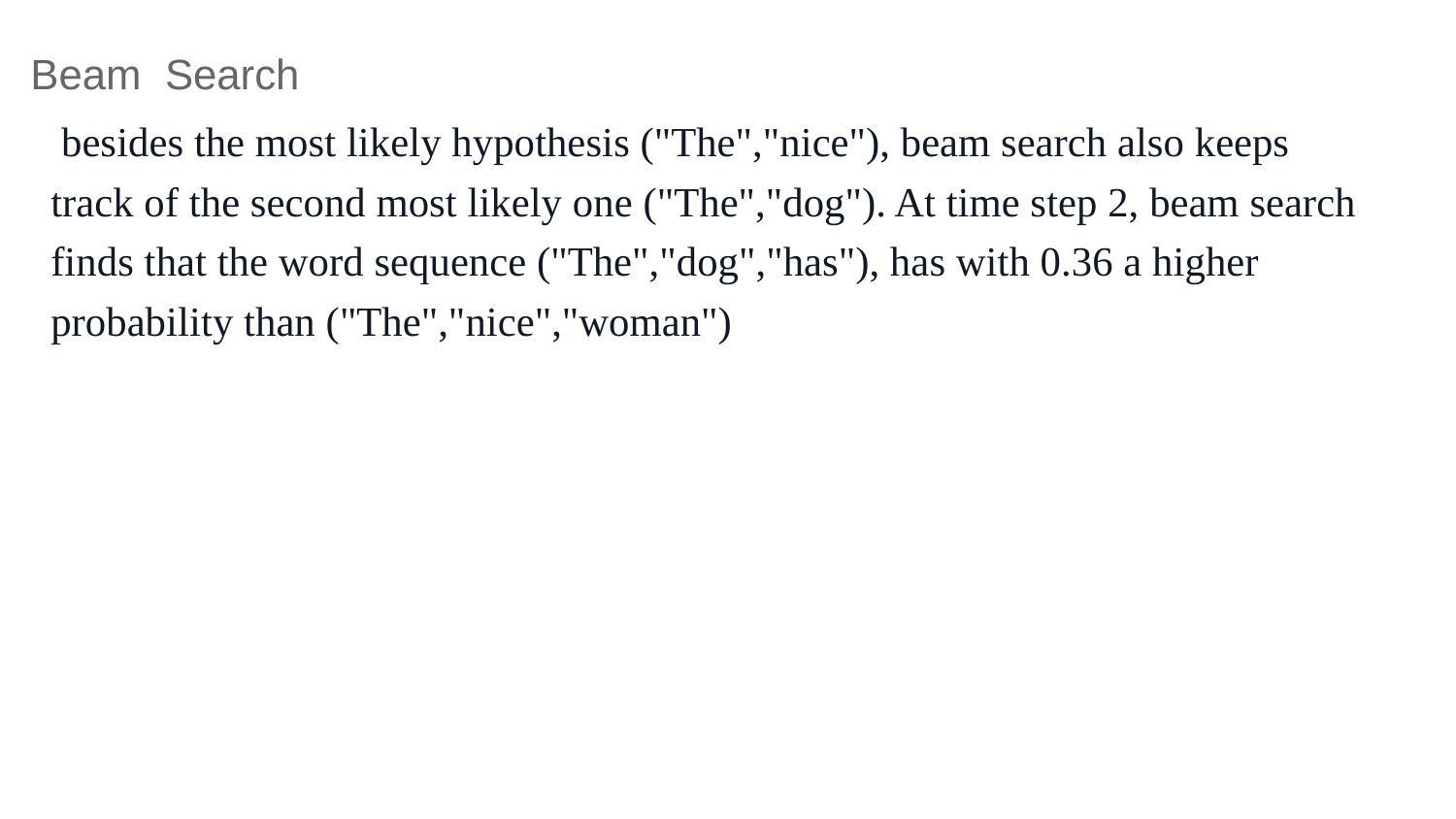

# Beam  Search

 besides the most likely hypothesis ("The","nice"), beam search also keeps track of the second most likely one ("The","dog"). At time step 2, beam search finds that the word sequence ("The","dog","has"), has with 0.36 a higher probability than ("The","nice","woman")